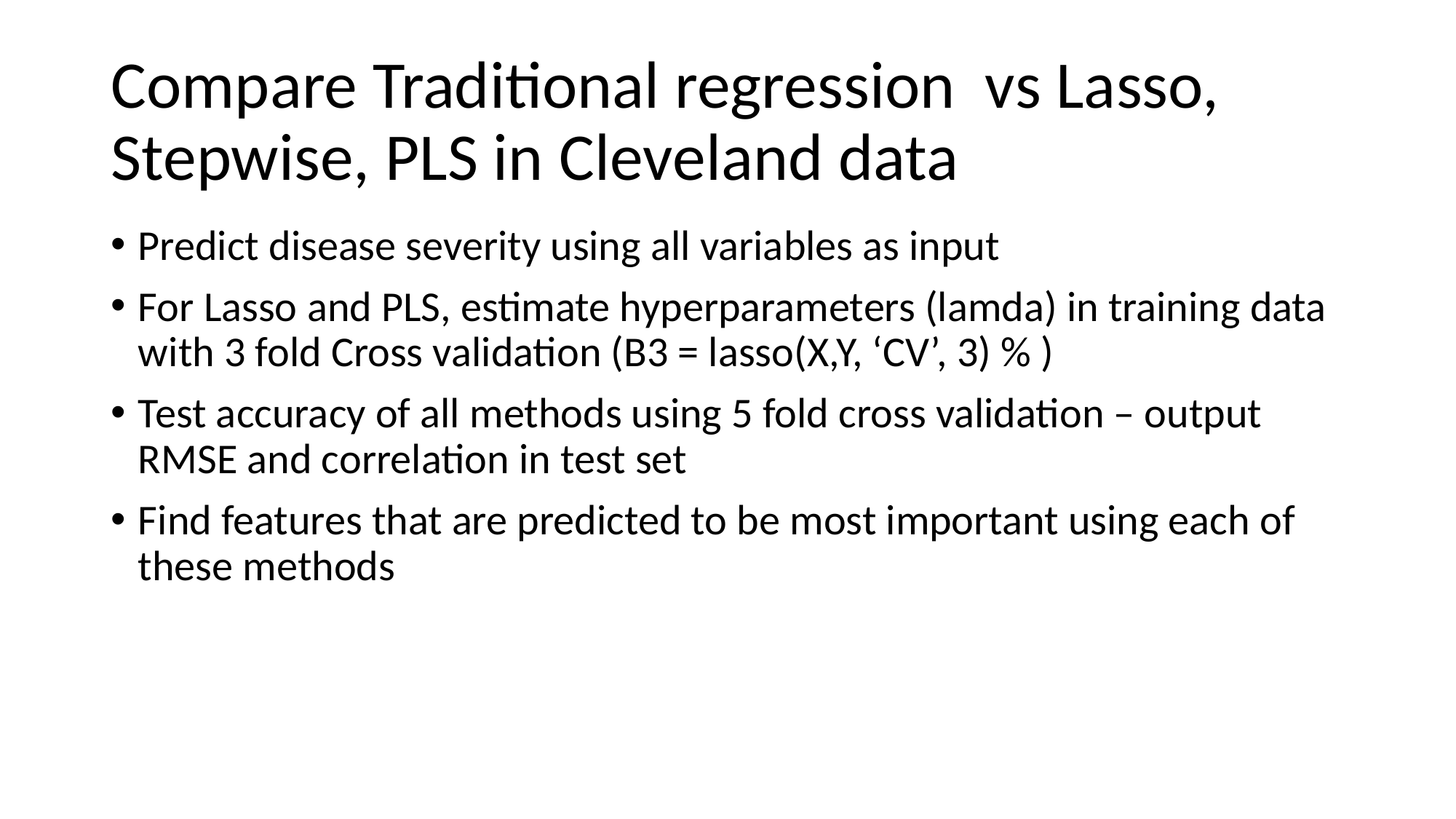

# Compare Traditional regression  vs Lasso, Stepwise, PLS in Cleveland data
Predict disease severity using all variables as input
For Lasso and PLS, estimate hyperparameters (lamda) in training data with 3 fold Cross validation (B3 = lasso(X,Y, ‘CV’, 3) % )
Test accuracy of all methods using 5 fold cross validation – output RMSE and correlation in test set
Find features that are predicted to be most important using each of these methods